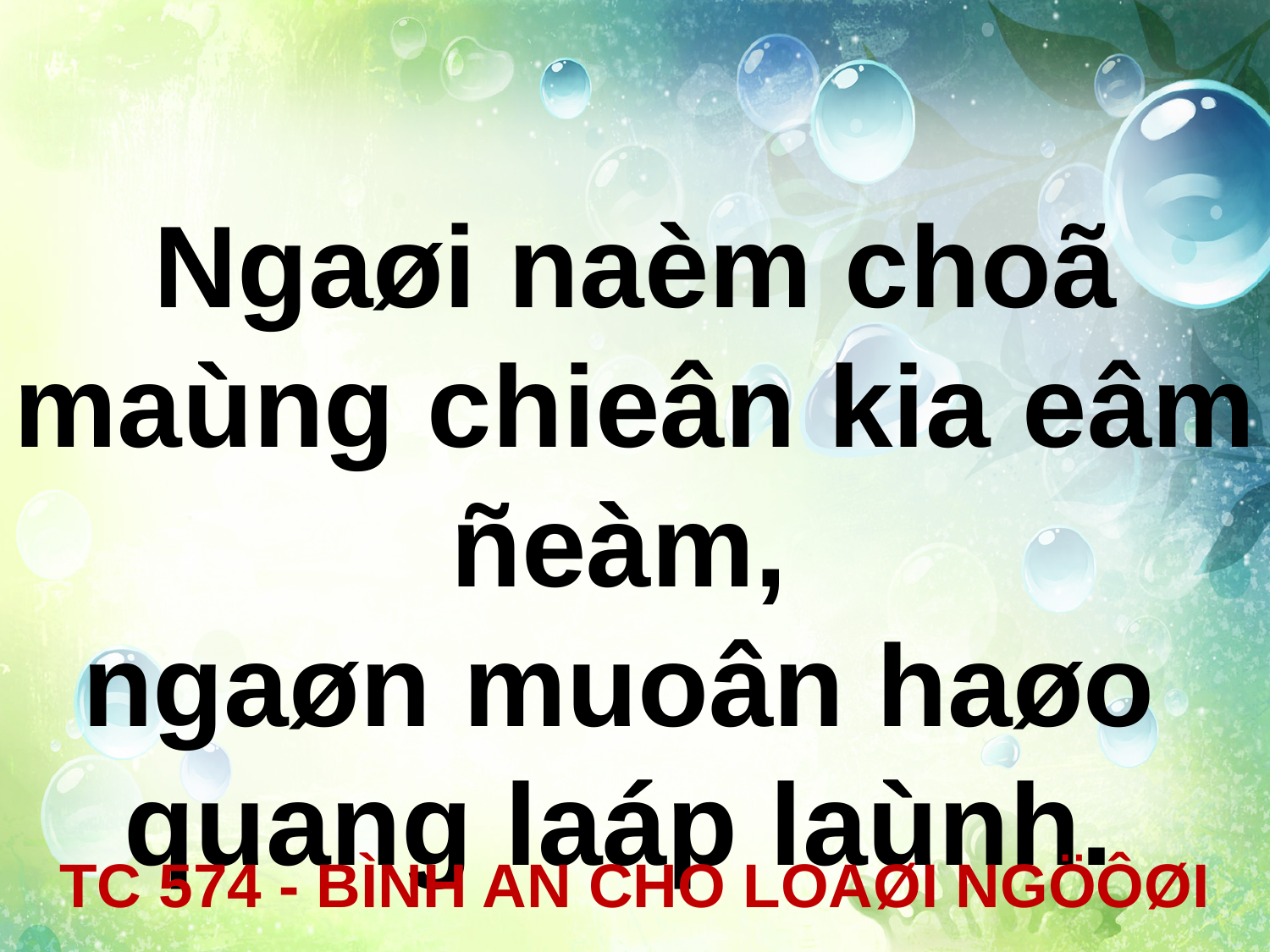

Ngaøi naèm choã maùng chieân kia eâm ñeàm,
ngaøn muoân haøo
quang laáp laùnh.
TC 574 - BÌNH AN CHO LOAØI NGÖÔØI